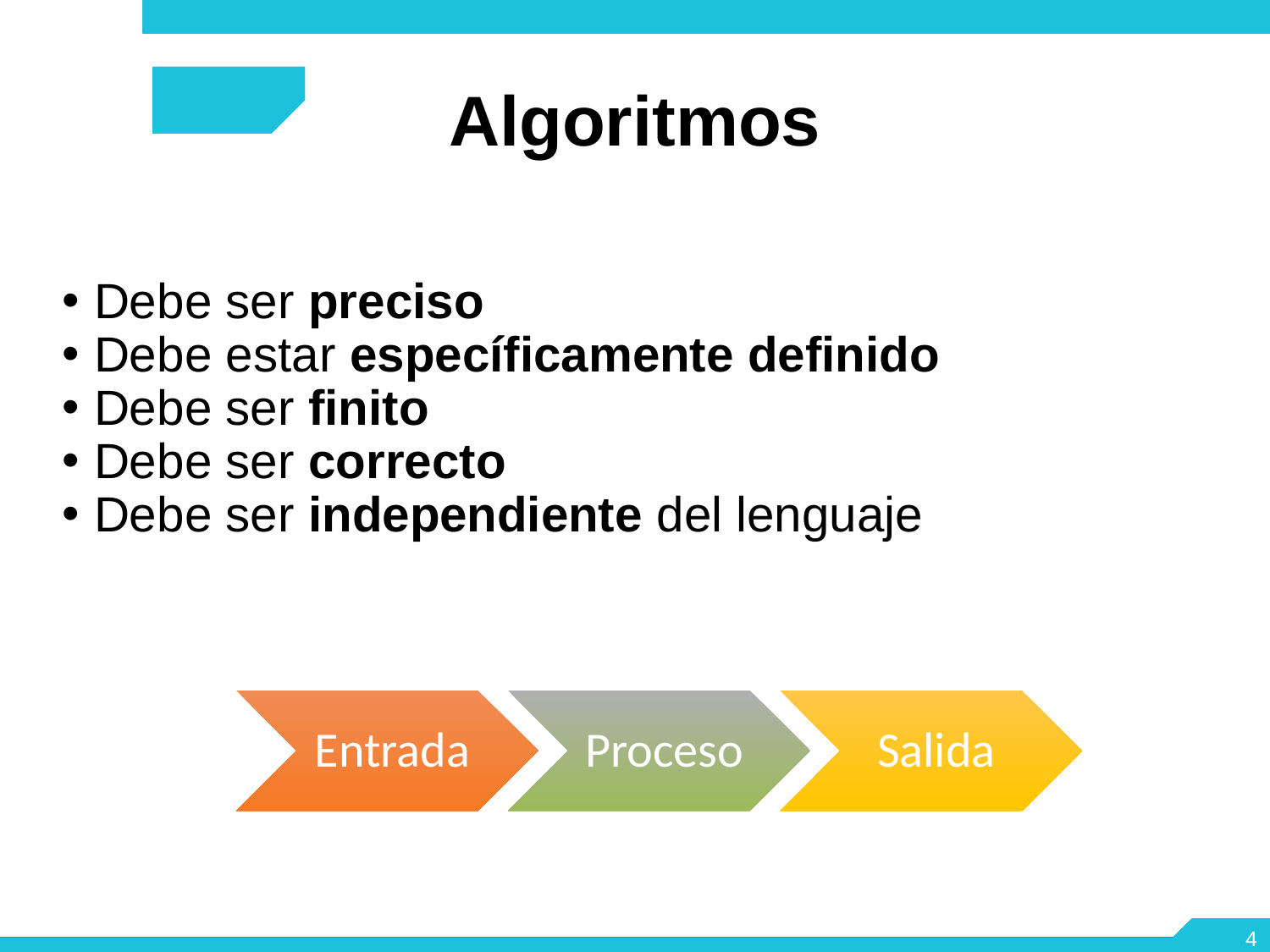

Algoritmos
Debe ser preciso
Debe estar específicamente definido
Debe ser finito
Debe ser correcto
Debe ser independiente del lenguaje

Entrada

Proceso

Salida
4